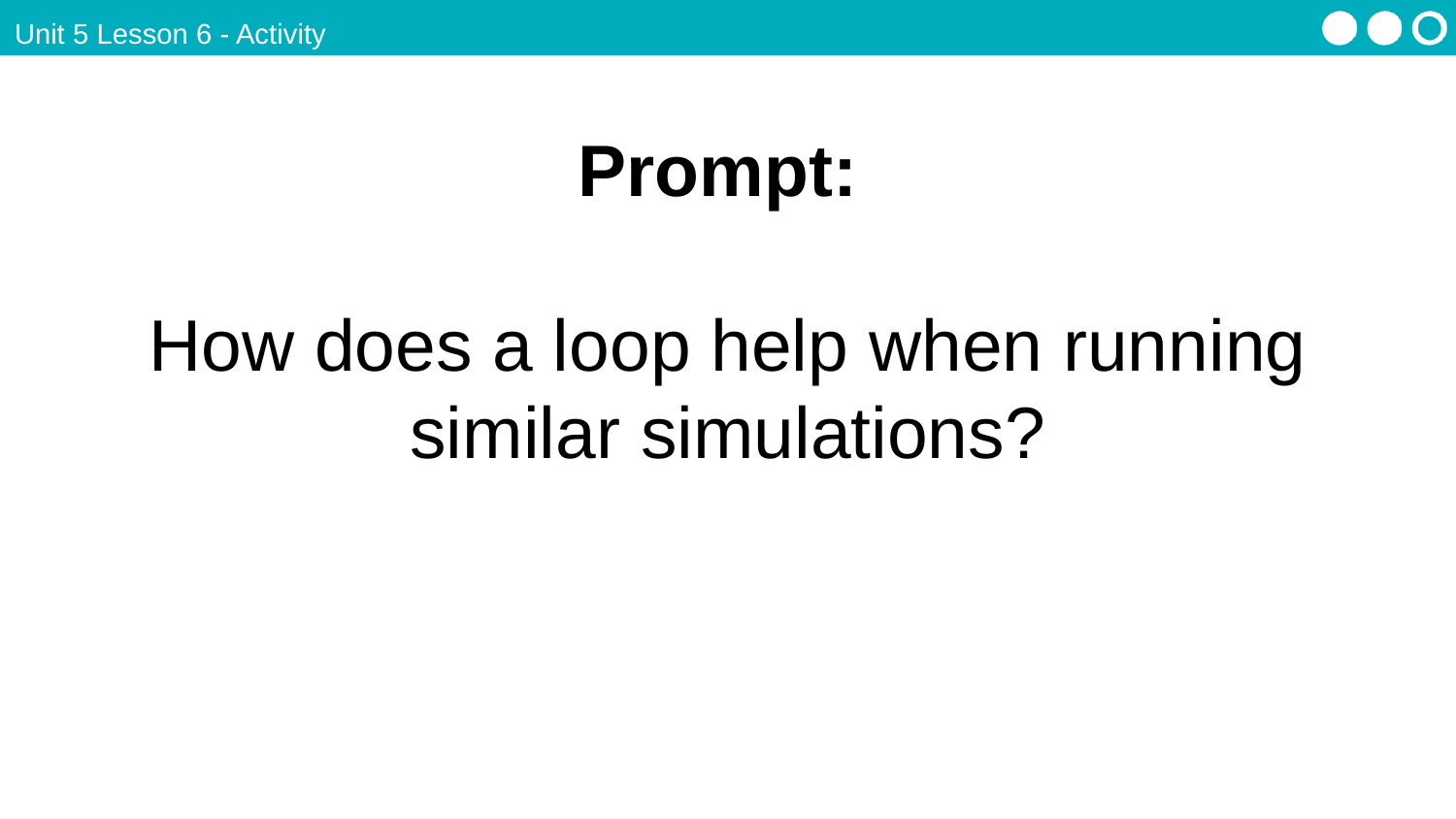

Unit 5 Lesson 6 - Activity

Prompt:

How does a loop help when running similar simulations?